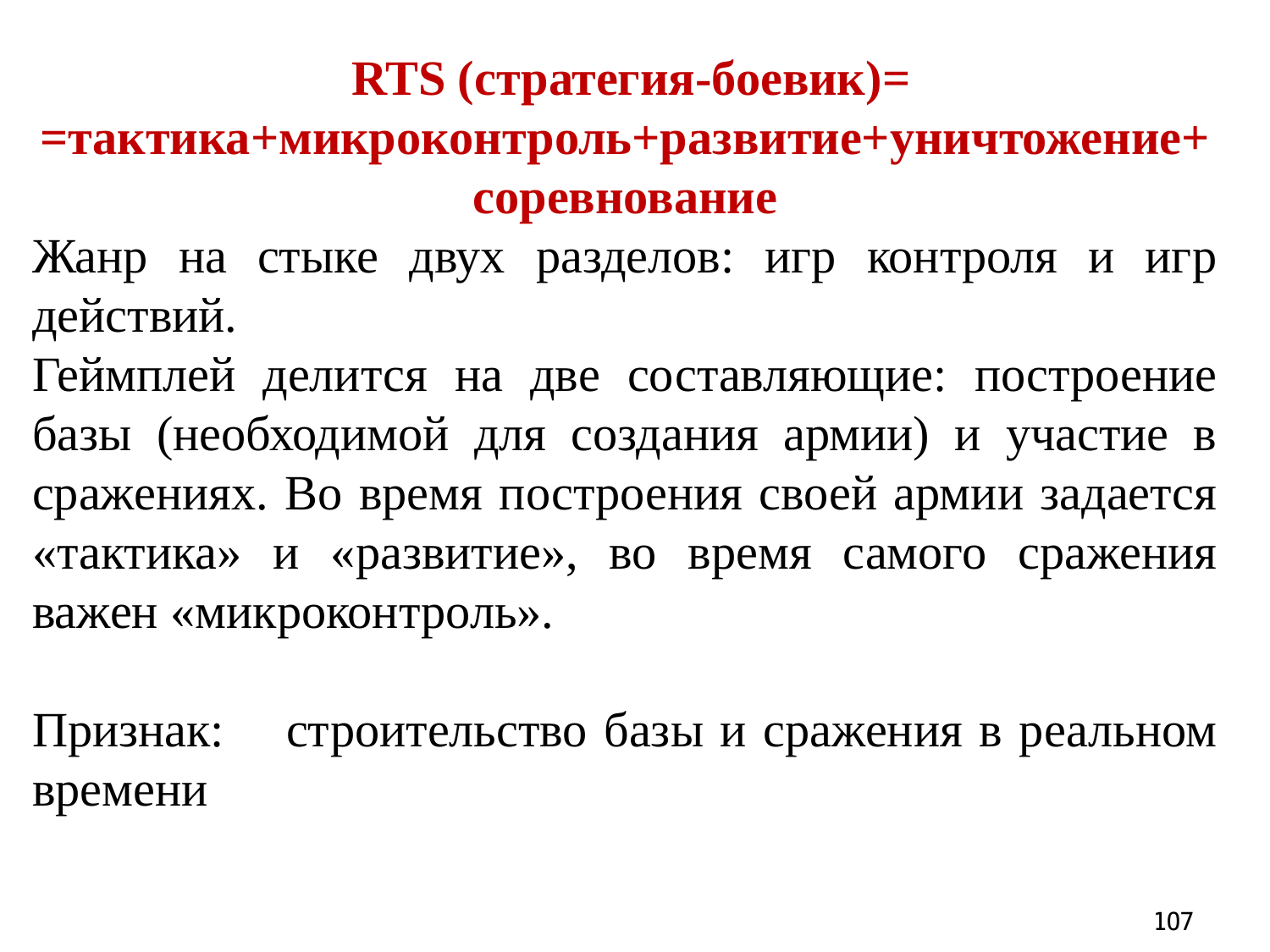

RTS (стратегия-боевик)=
=тактика+микроконтроль+развитие+уничтожение+ соревнование
Жанр на стыке двух разделов: игр контроля и игр действий.
Геймплей делится на две составляющие: построение базы (необходимой для создания армии) и участие в сражениях. Во время построения своей армии задается «тактика» и «развитие», во время самого сражения важен «микроконтроль».

Признак:	строительство базы и сражения в реальном времени
107